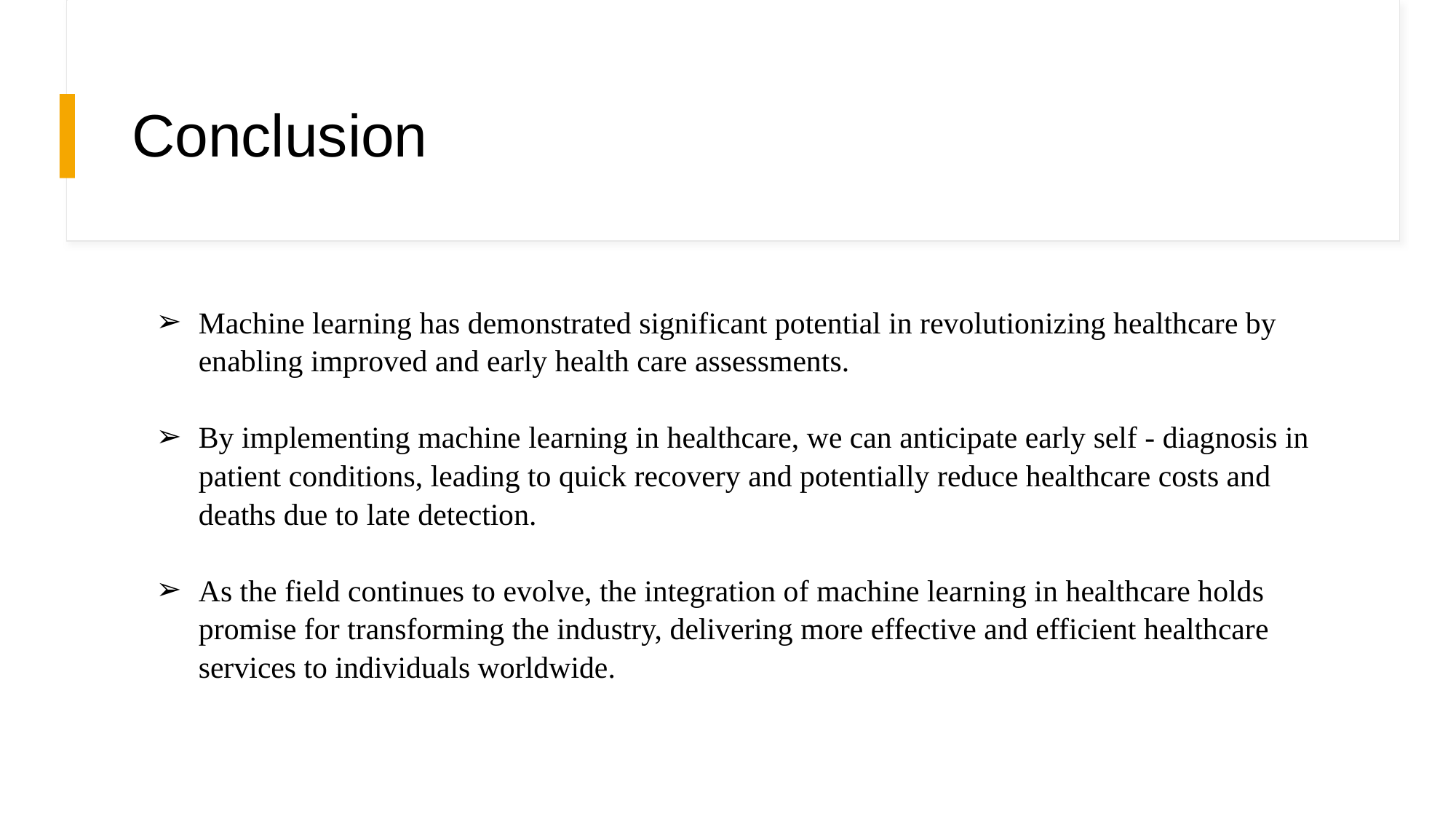

# Conclusion
Machine learning has demonstrated significant potential in revolutionizing healthcare by enabling improved and early health care assessments.

By implementing machine learning in healthcare, we can anticipate early self - diagnosis in patient conditions, leading to quick recovery and potentially reduce healthcare costs and deaths due to late detection.

As the field continues to evolve, the integration of machine learning in healthcare holds promise for transforming the industry, delivering more effective and efficient healthcare services to individuals worldwide.